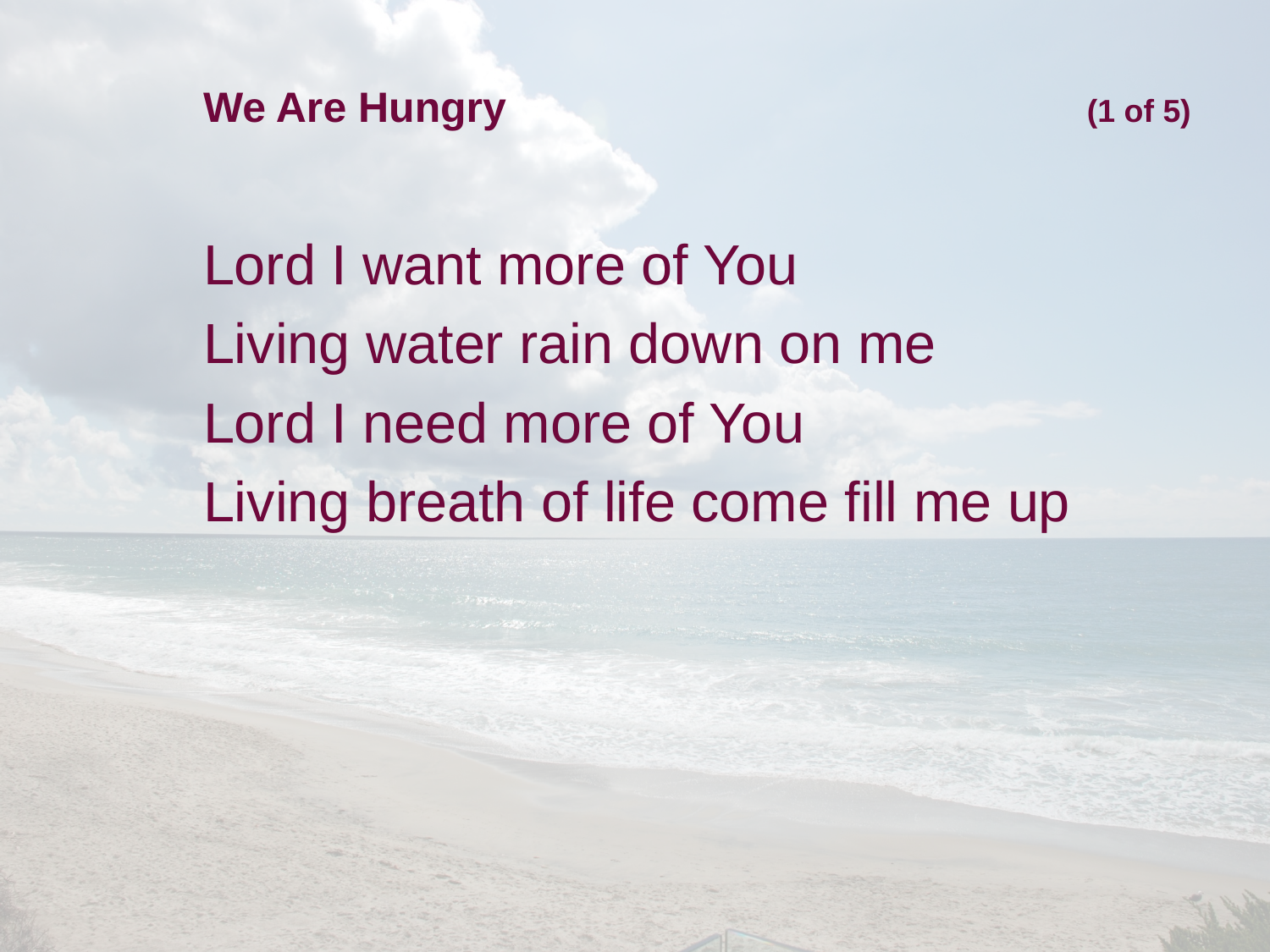

# We Are Hungry                                                 (1 of 5)
Lord I want more of You
Living water rain down on me
Lord I need more of You
Living breath of life come fill me up